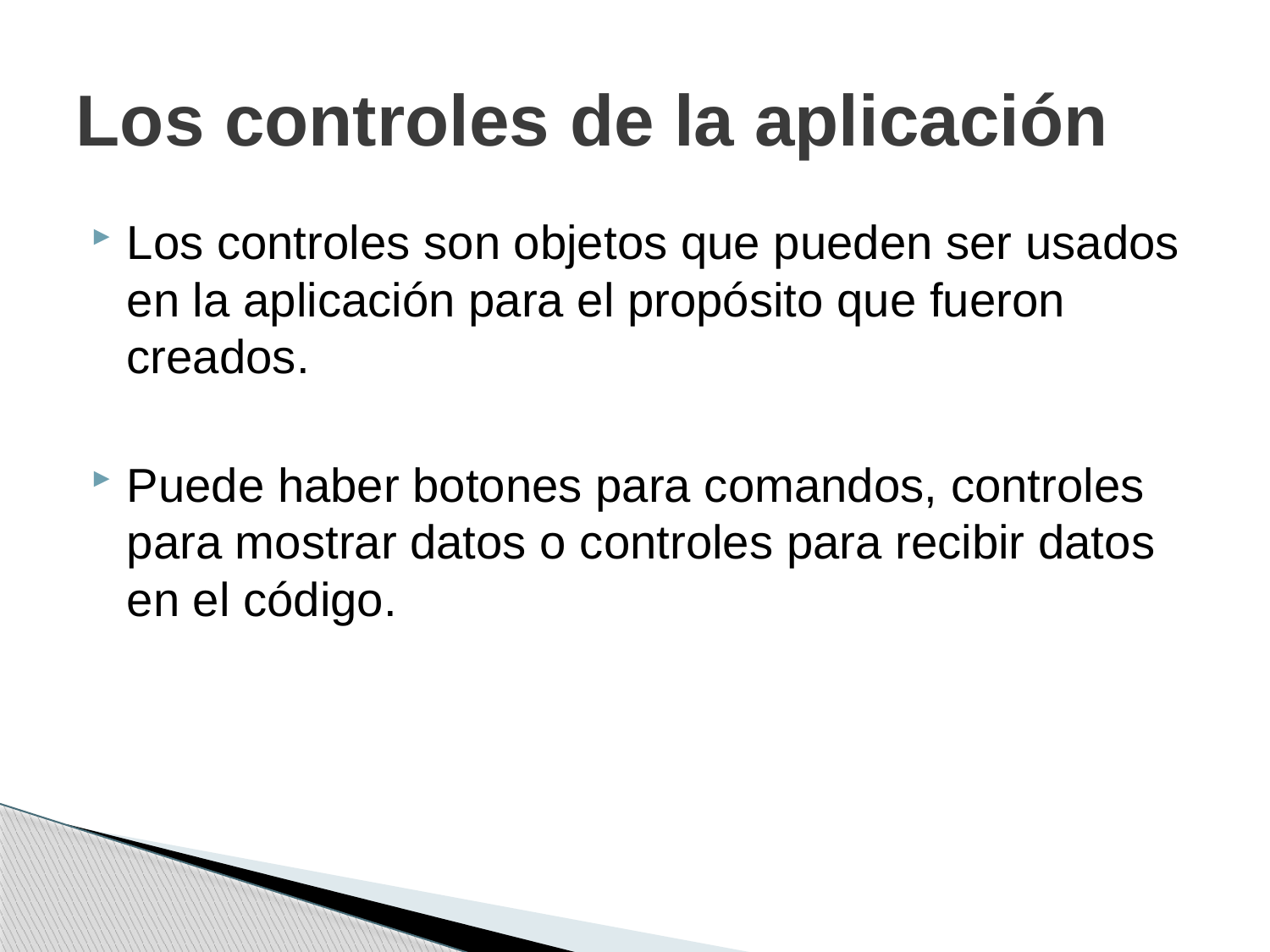

# Los controles de la aplicación
Los controles son objetos que pueden ser usados en la aplicación para el propósito que fueron creados.

Puede haber botones para comandos, controles para mostrar datos o controles para recibir datos en el código.